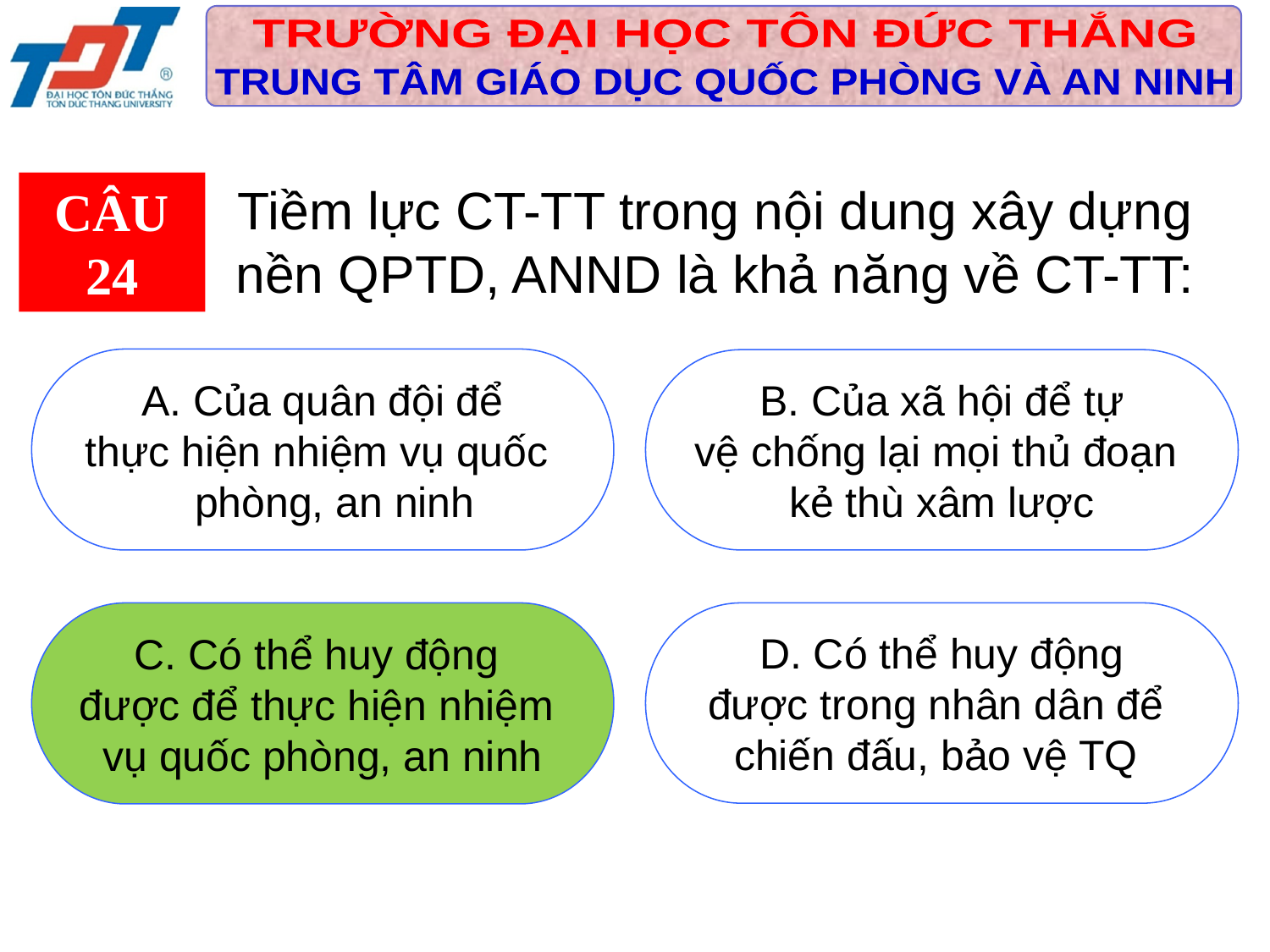

Tiềm lực CT-TT trong nội dung xây dựng nền QPTD, ANND là khả năng về CT-TT:
CÂU 24
 A. Của quân đội để
thực hiện nhiệm vụ quốc
              phòng, an ninh
 B. Của xã hội để tự
vệ chống lại mọi thủ đoạn
kẻ thù xâm lược
C. Có thể huy động
được để thực hiện nhiệm
vụ quốc phòng, an ninh
 D. Có thể huy động
được trong nhân dân để
chiến đấu, bảo vệ TQ